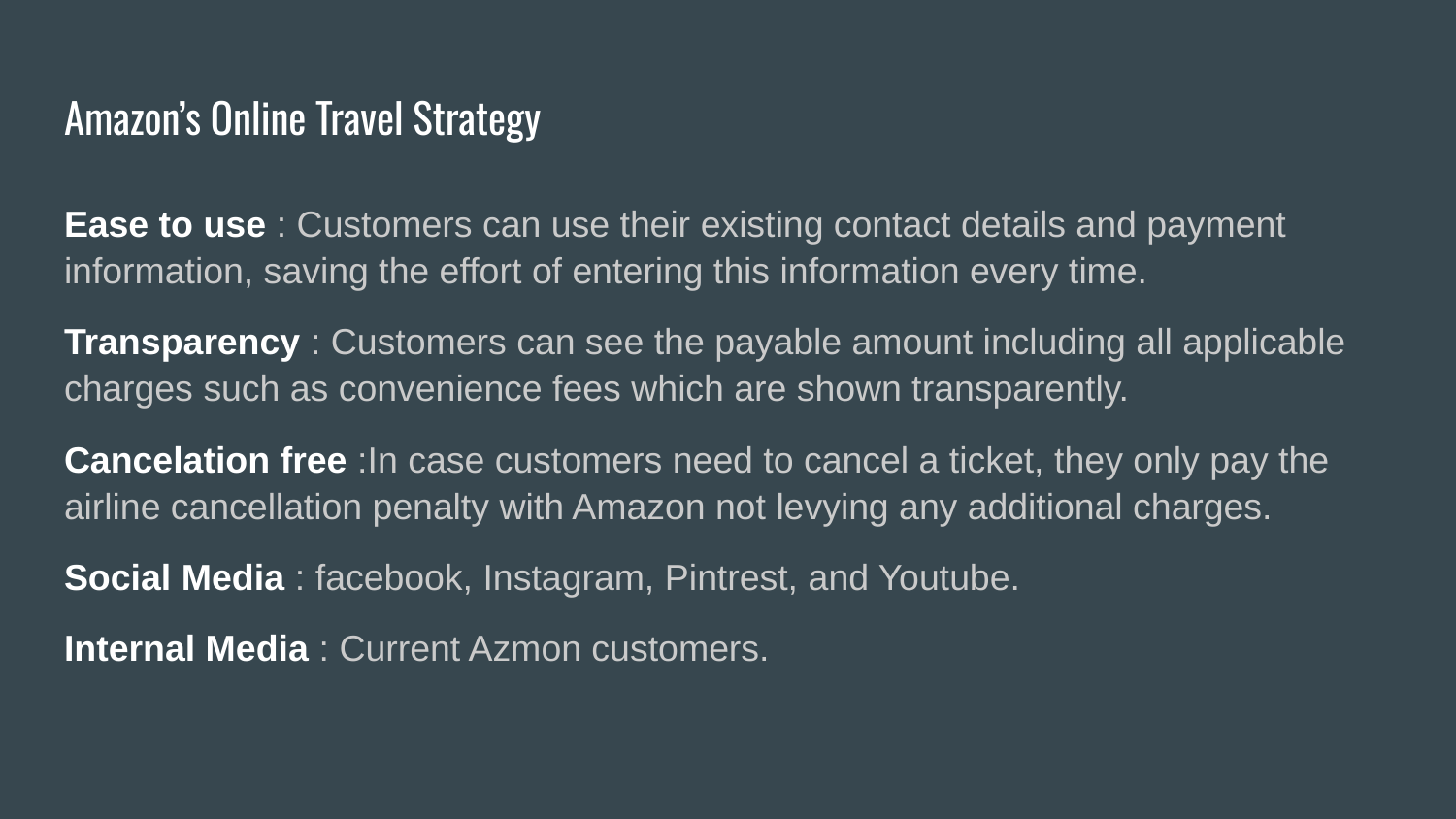

# Amazon’s Online Travel Strategy
Ease to use : Customers can use their existing contact details and payment information, saving the effort of entering this information every time.
Transparency : Customers can see the payable amount including all applicable charges such as convenience fees which are shown transparently.
Cancelation free :In case customers need to cancel a ticket, they only pay the airline cancellation penalty with Amazon not levying any additional charges.
Social Media : facebook, Instagram, Pintrest, and Youtube.
Internal Media : Current Azmon customers.